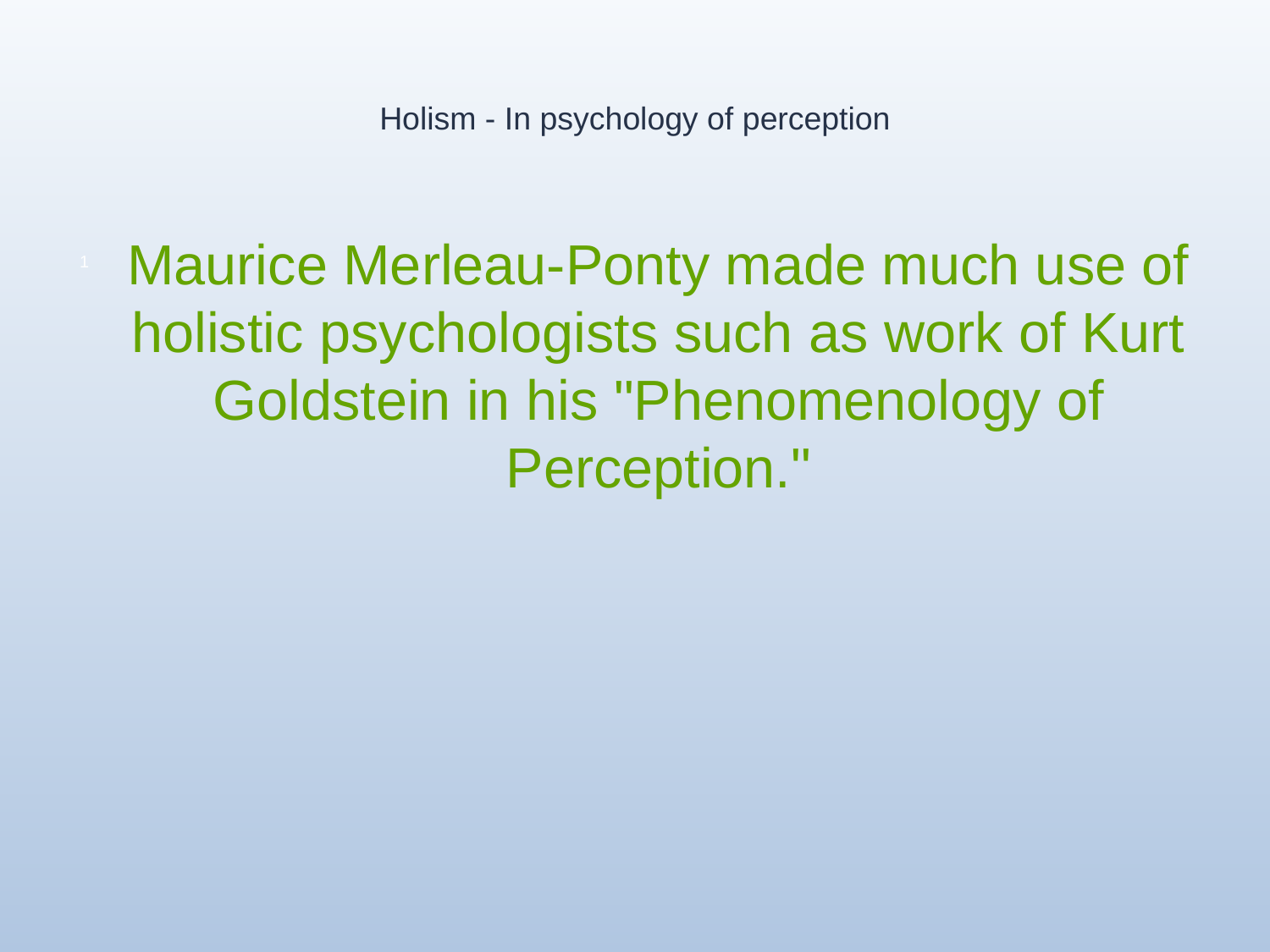

# Holism - In psychology of perception
Maurice Merleau-Ponty made much use of holistic psychologists such as work of Kurt Goldstein in his "Phenomenology of Perception."